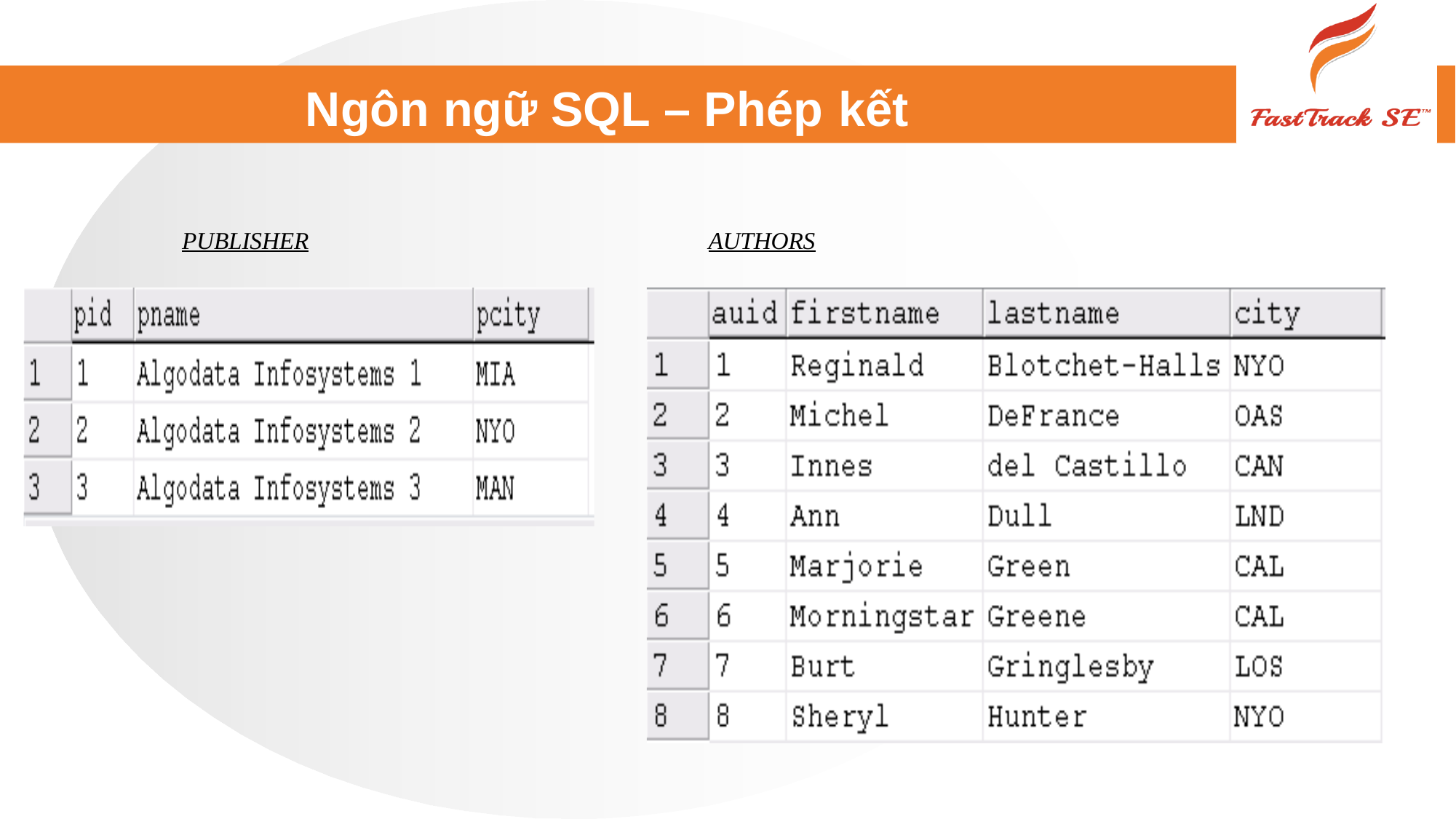

# Ngôn ngữ SQL – Phép kết
| PUBLISHER | AUTHORS |
| --- | --- |